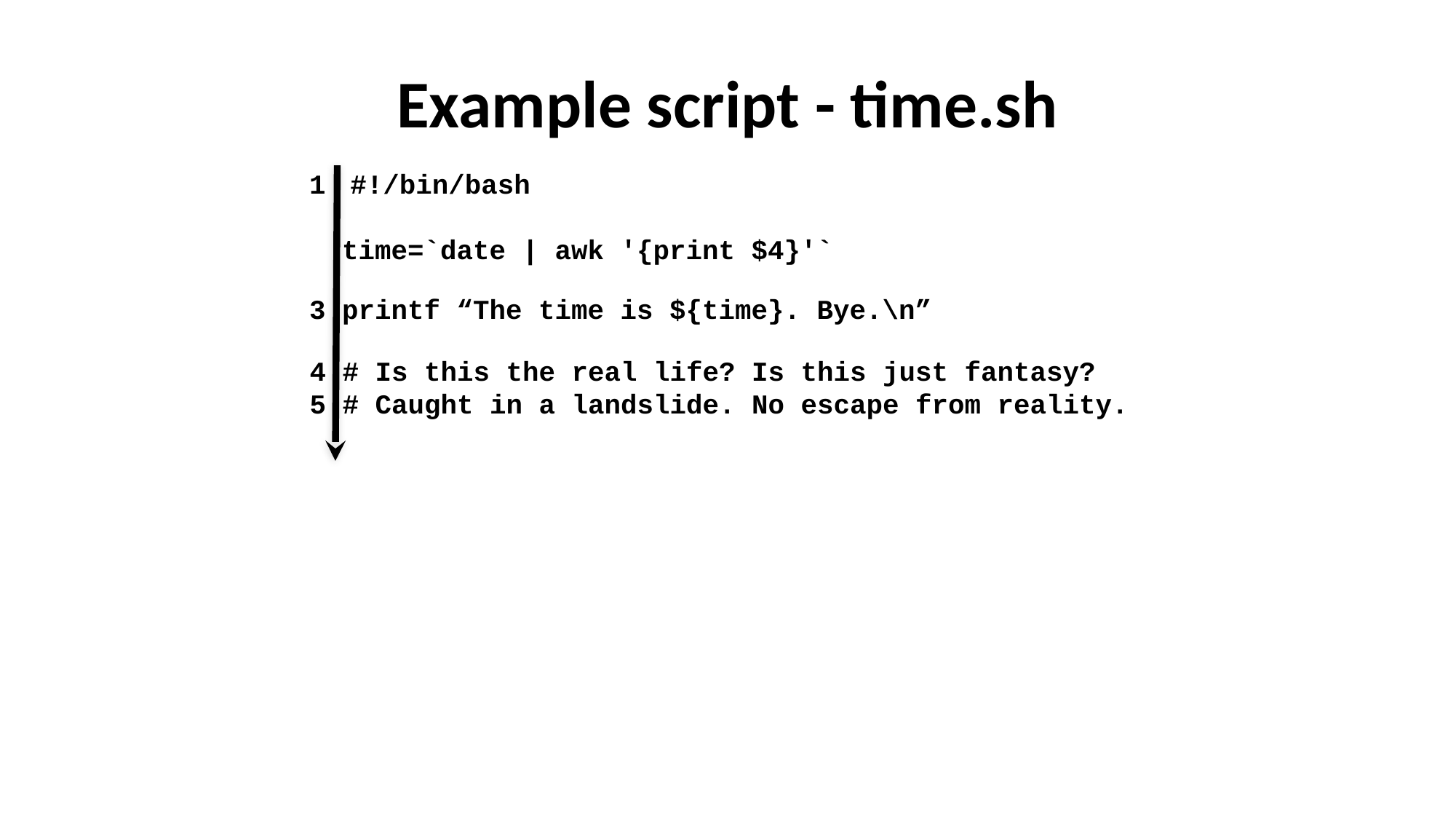

# Example script - time.sh
#!/bin/bash

  time=`date | awk '{print $4}'`
3 printf “The time is ${time}. Bye.\n”
4 # Is this the real life? Is this just fantasy?
5 # Caught in a landslide. No escape from reality.